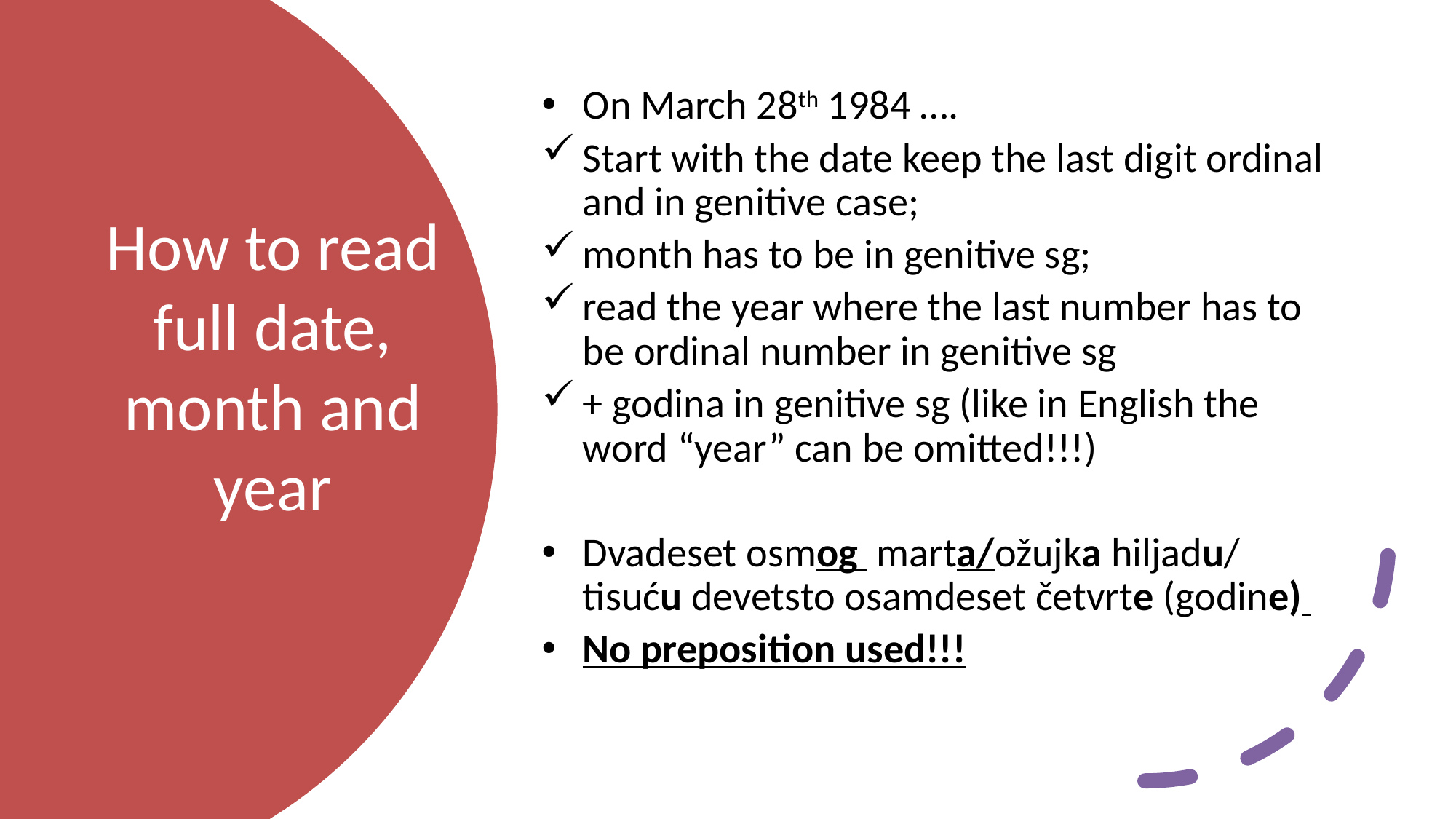

On March 28th 1984 ….
Start with the date keep the last digit ordinal and in genitive case;
month has to be in genitive sg;
read the year where the last number has to be ordinal number in genitive sg
+ godina in genitive sg (like in English the word “year” can be omitted!!!)

Dvadeset osmog  marta/ožujka hiljadu/ tisuću devetsto osamdeset četvrte (godine)
No preposition used!!!

# How to read full date, month and year